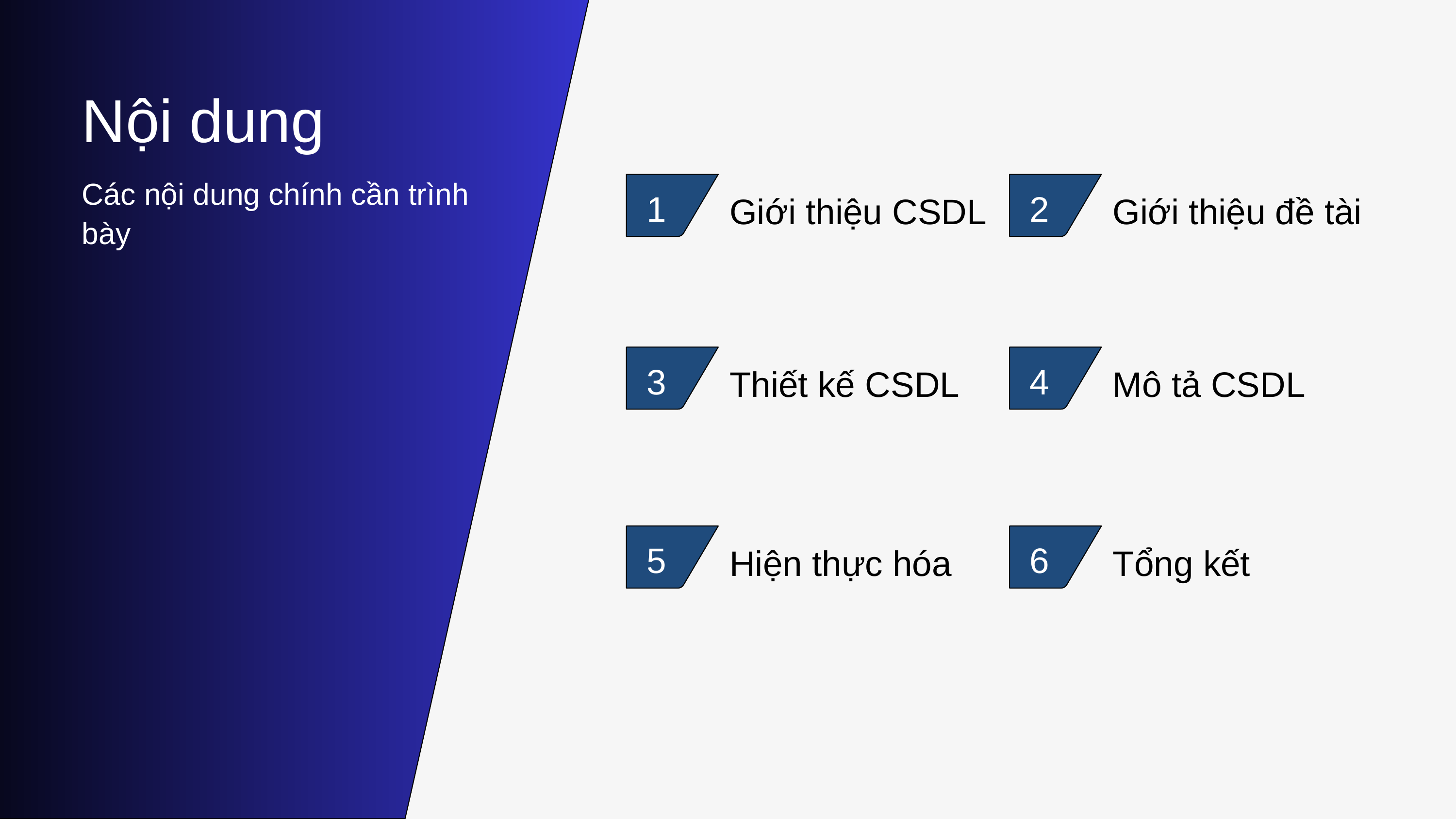

Nội dung
Các nội dung chính cần trình bày

1
2
Giới thiệu CSDL
Giới thiệu đề tài

3
4
Thiết kế CSDL
Mô tả CSDL

5
6
Hiện thực hóa
Tổng kết